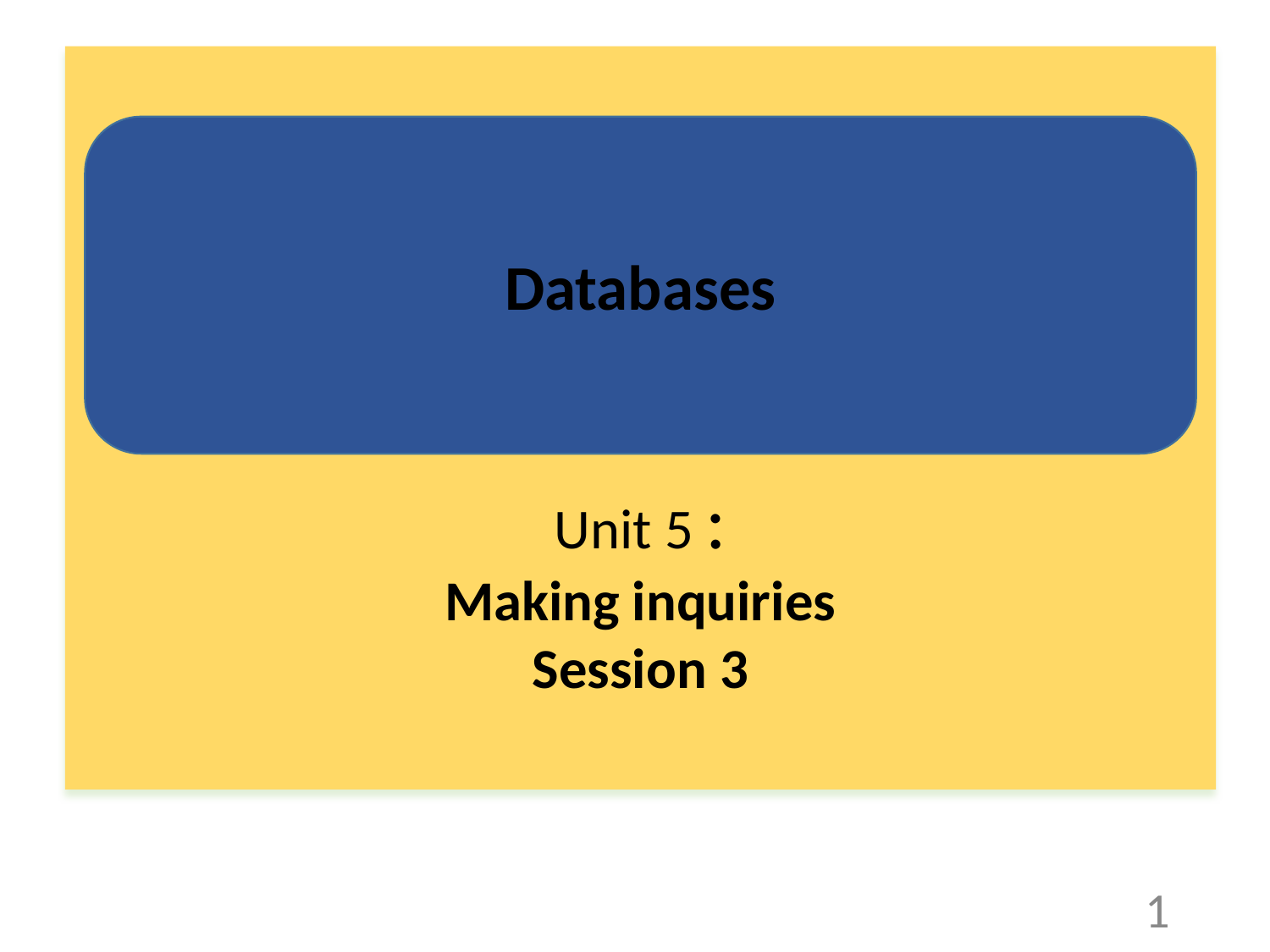

Unit 5 :
Making inquiries
Session 3

Databases
1